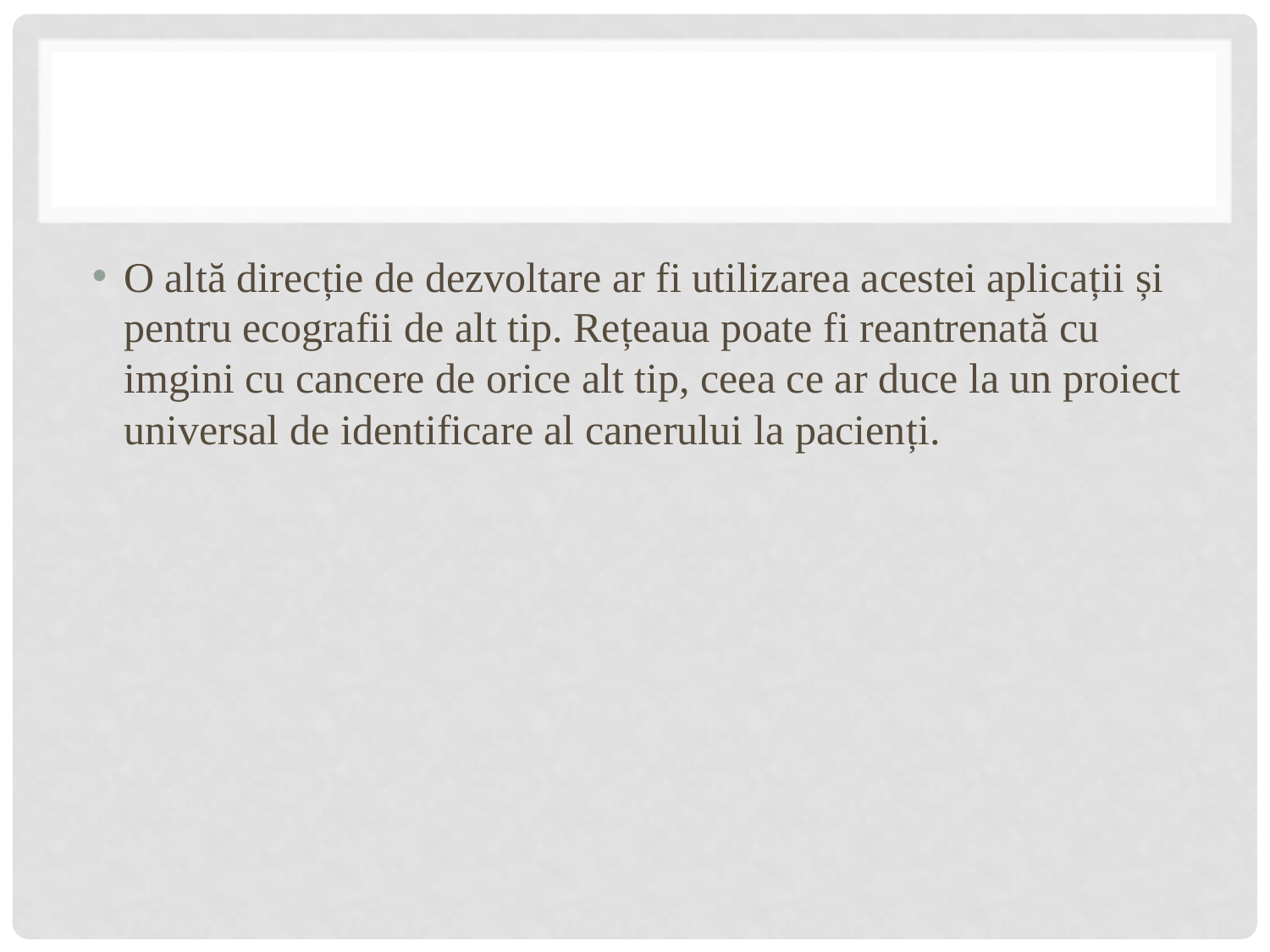

#
O altă direcție de dezvoltare ar fi utilizarea acestei aplicații și pentru ecografii de alt tip. Rețeaua poate fi reantrenată cu imgini cu cancere de orice alt tip, ceea ce ar duce la un proiect universal de identificare al canerului la pacienți.